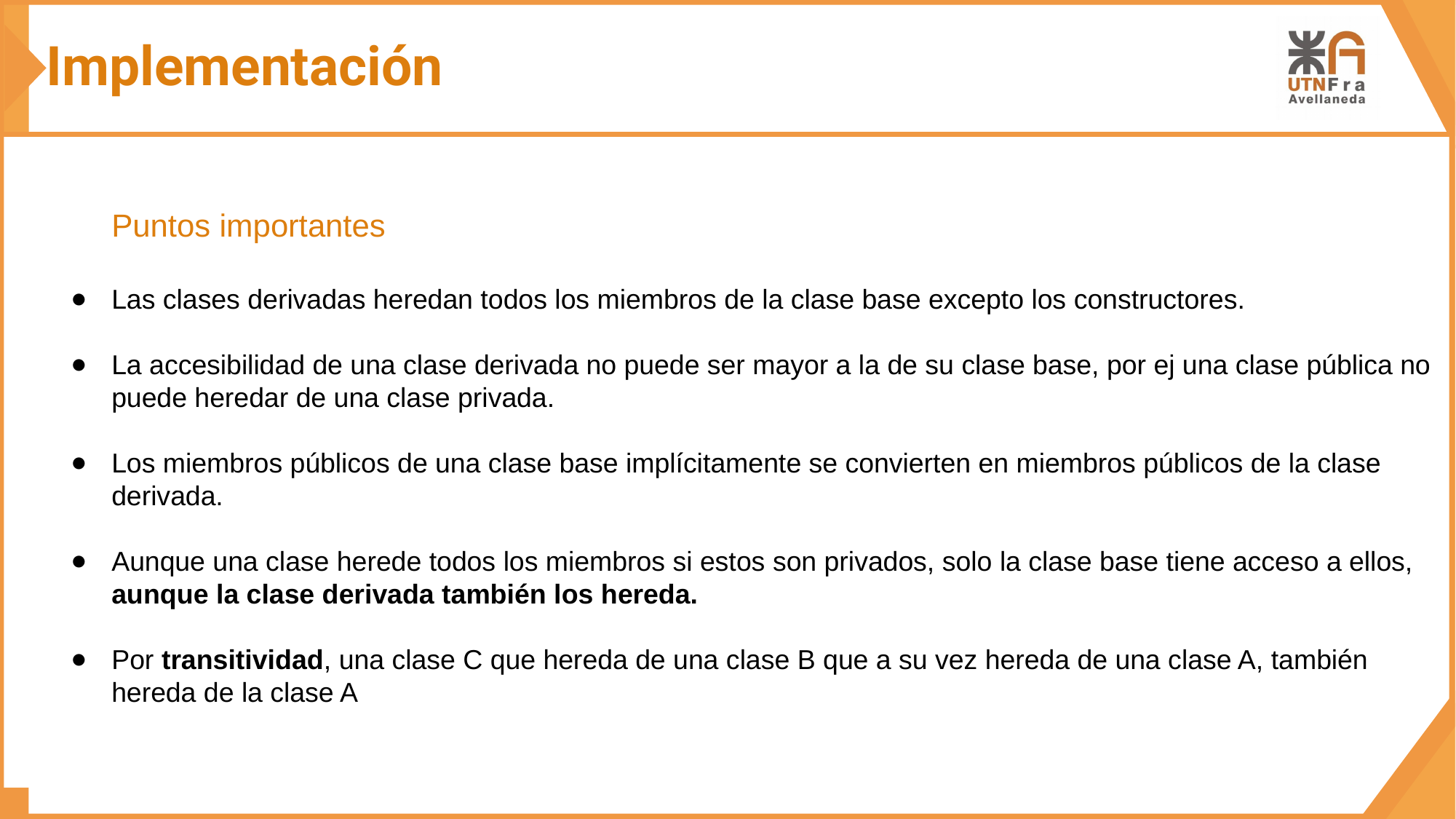

Implementación
Puntos importantes

Las clases derivadas heredan todos los miembros de la clase base excepto los constructores.

La accesibilidad de una clase derivada no puede ser mayor a la de su clase base, por ej una clase pública no puede heredar de una clase privada.

Los miembros públicos de una clase base implícitamente se convierten en miembros públicos de la clase derivada.

Aunque una clase herede todos los miembros si estos son privados, solo la clase base tiene acceso a ellos, aunque la clase derivada también los hereda.

Por transitividad, una clase C que hereda de una clase B que a su vez hereda de una clase A, también hereda de la clase A